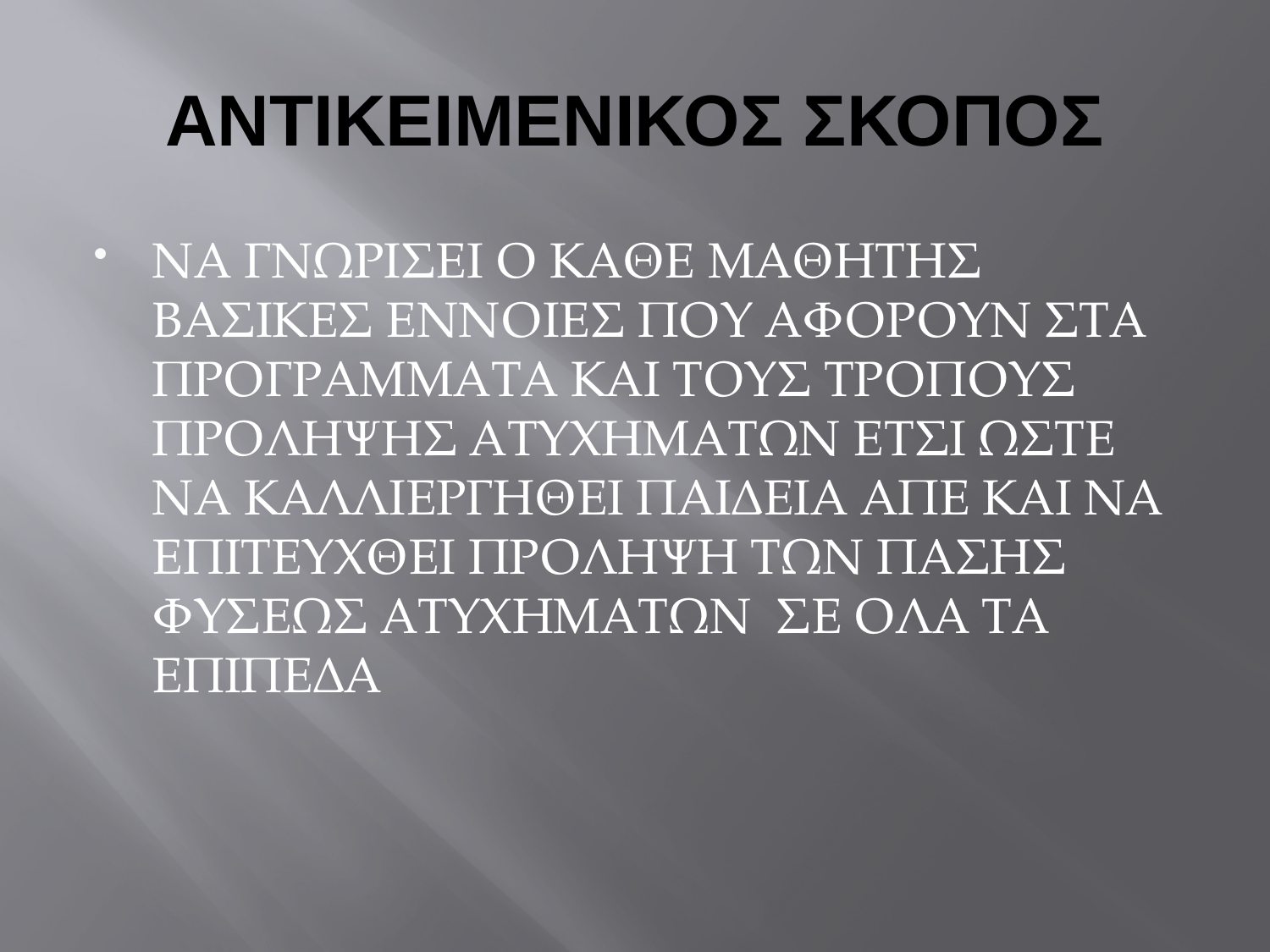

# ΑΝΤΙΚΕΙΜΕΝΙΚΟΣ ΣΚΟΠΟΣ
ΝΑ ΓΝΩΡΙΣΕΙ Ο ΚΑΘΕ ΜΑΘΗΤΗΣ ΒΑΣΙΚΕΣ ΕΝΝΟΙΕΣ ΠΟΥ ΑΦΟΡΟΥΝ ΣΤΑ ΠΡΟΓΡΑΜΜΑΤΑ ΚΑΙ ΤΟΥΣ ΤΡΟΠΟΥΣ ΠΡΟΛΗΨΗΣ ΑΤΥΧΗΜΑΤΩΝ ΕΤΣΙ ΩΣΤΕ ΝΑ ΚΑΛΛΙΕΡΓΗΘΕΙ ΠΑΙΔΕΙΑ ΑΠΕ ΚΑΙ ΝΑ ΕΠΙΤΕΥΧΘΕΙ ΠΡΟΛΗΨΗ ΤΩΝ ΠΑΣΗΣ ΦΥΣΕΩΣ ΑΤΥΧΗΜΑΤΩΝ  ΣΕ ΟΛΑ ΤΑ ΕΠΙΠΕΔΑ